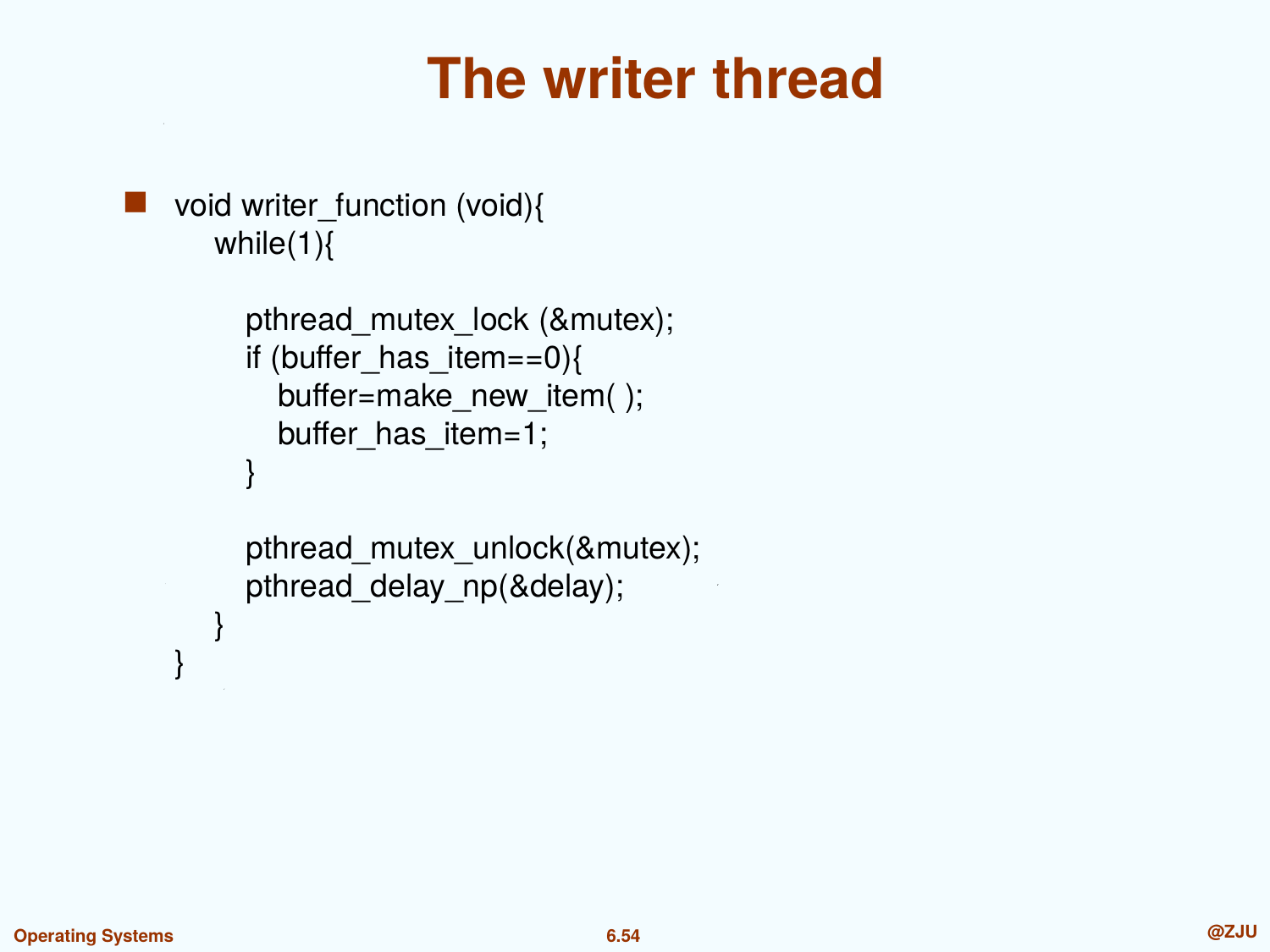

# The writer thread
void writer_function (void){
　while(1){
　　
　　pthread_mutex_lock (&mutex);
　　if (buffer_has_item==0){
　　　buffer=make_new_item( );
　　　buffer_has_item=1;
　　}
　　
　　pthread_mutex_unlock(&mutex);
　　pthread_delay_np(&delay);
　}
}